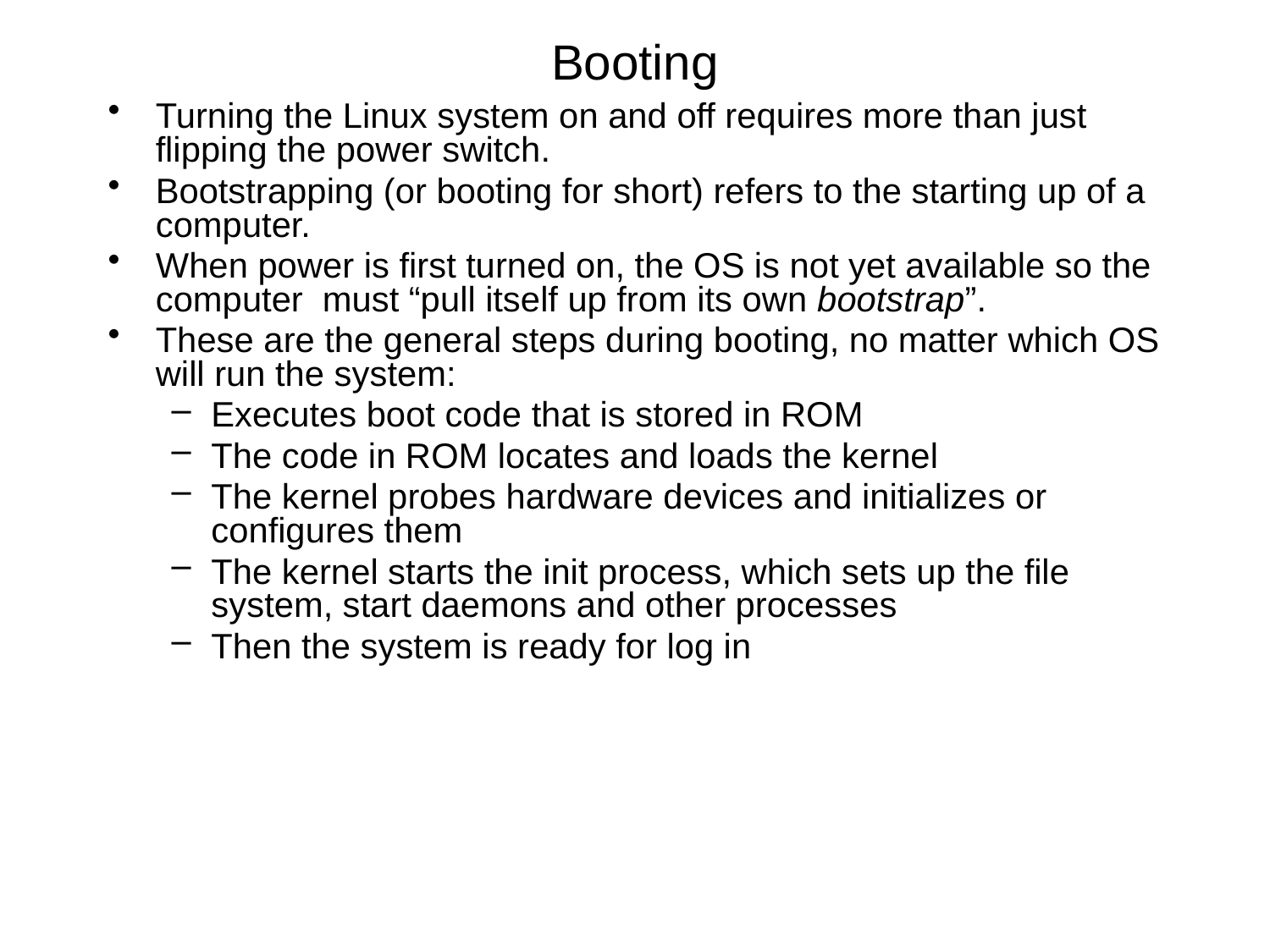

# Booting
Turning the Linux system on and off requires more than just flipping the power switch.
Bootstrapping (or booting for short) refers to the starting up of a computer.
When power is first turned on, the OS is not yet available so the computer  must “pull itself up from its own bootstrap”.
These are the general steps during booting, no matter which OS will run the system:
Executes boot code that is stored in ROM
The code in ROM locates and loads the kernel
The kernel probes hardware devices and initializes or configures them
The kernel starts the init process, which sets up the file system, start daemons and other processes
Then the system is ready for log in